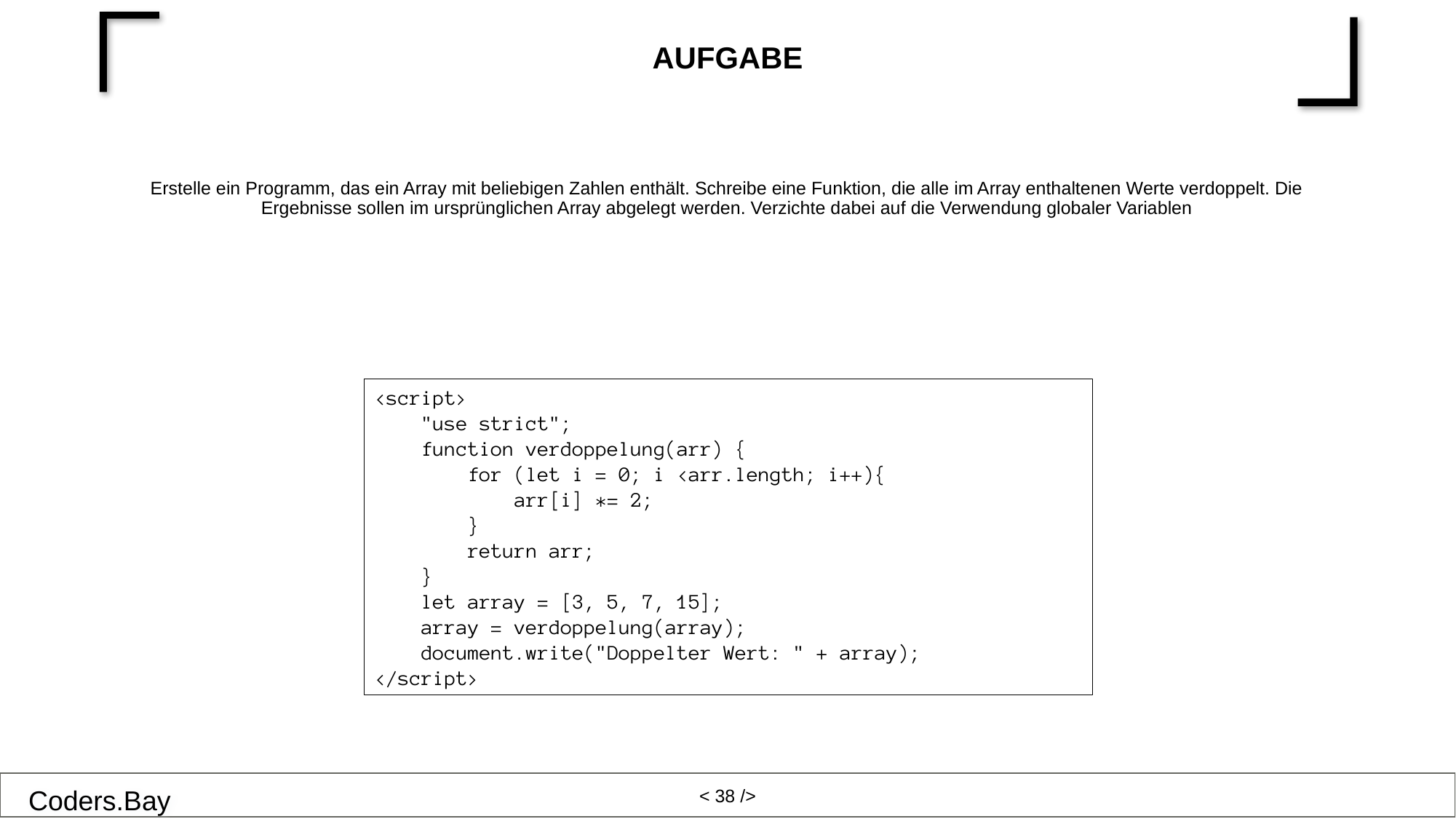

# Aufgabe
Erstelle ein Programm, das ein Array mit beliebigen Zahlen enthält. Schreibe eine Funktion, die alle im Array enthaltenen Werte verdoppelt. Die Ergebnisse sollen im ursprünglichen Array abgelegt werden. Verzichte dabei auf die Verwendung globaler Variablen
<script>
    "use strict";
    function verdoppelung(arr) {
        for (let i = 0; i <arr.length; i++){
            arr[i] *= 2;
        }
        return arr;
    }
    let array = [3, 5, 7, 15];
    array = verdoppelung(array);
    document.write("Doppelter Wert: " + array);
</script>